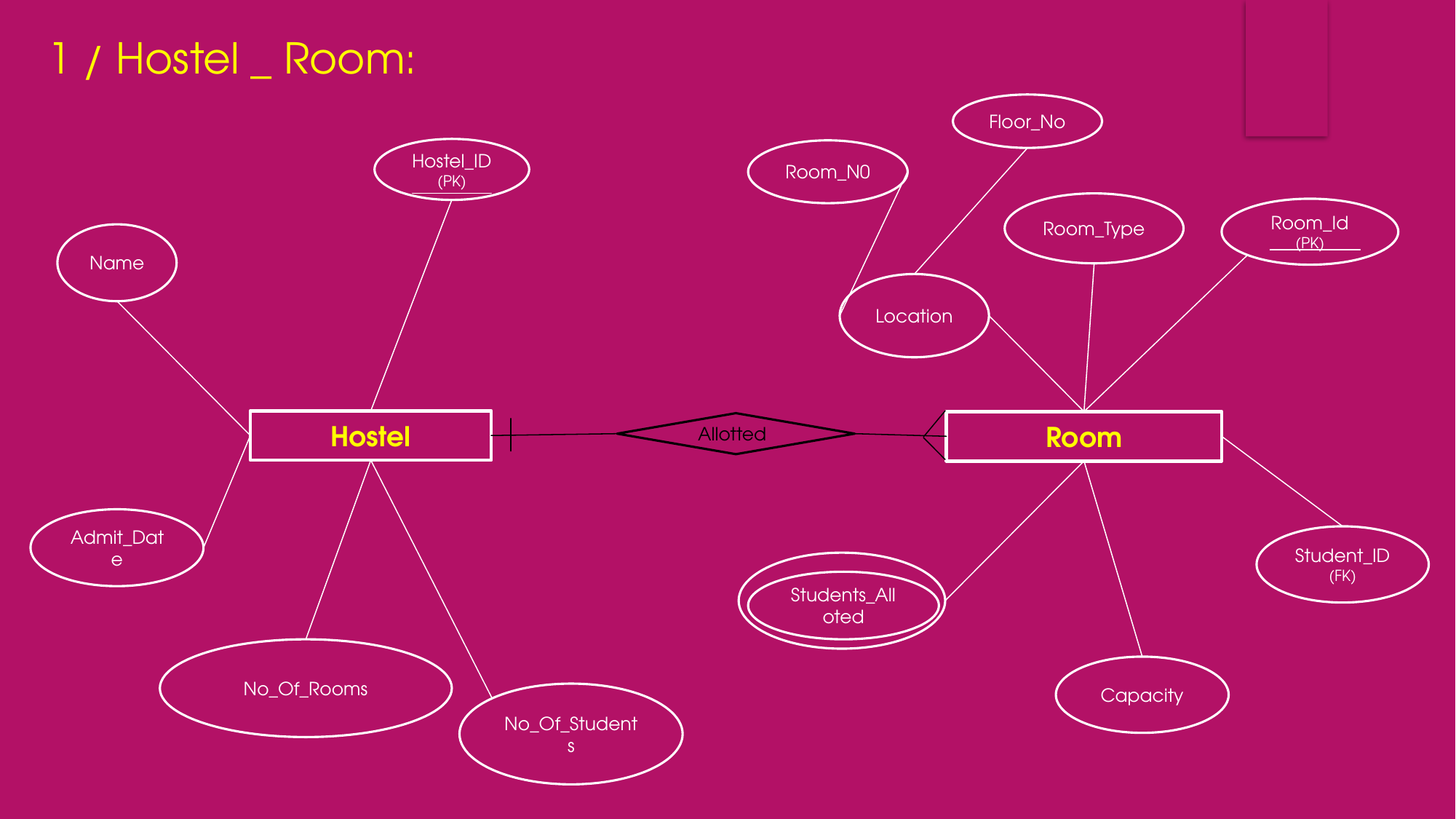

1 / Hostel _ Room:
Floor_No
Hostel_ID (PK)
Room_N0
Room_Type
Room_Id (PK)
Name
Location
Hostel
Room

Allotted
Admit_Date
Student_ID(FK)

Students_Alloted
No_Of_Rooms
Capacity
No_Of_Students